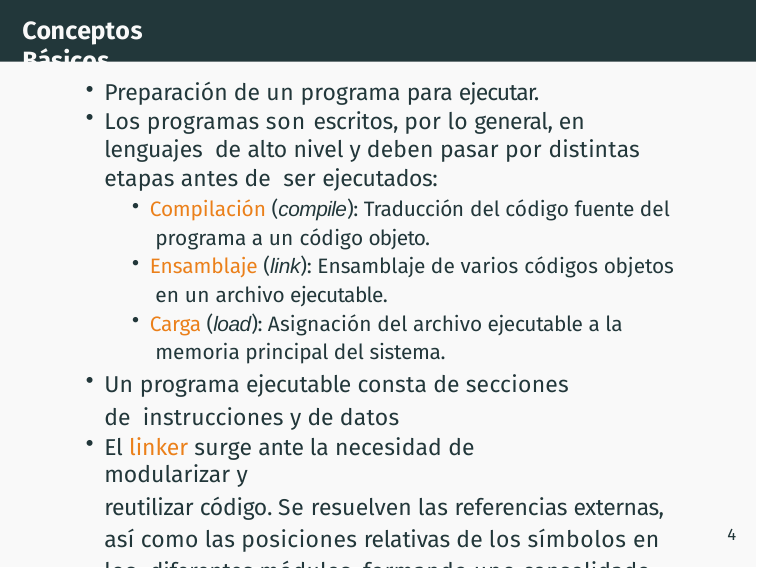

# Conceptos Básicos
Preparación de un programa para ejecutar.
Los programas son escritos, por lo general, en lenguajes  de alto nivel y deben pasar por distintas etapas antes de  ser ejecutados:
Compilación (compile): Traducción del código fuente del  programa a un código objeto.
Ensamblaje (link): Ensamblaje de varios códigos objetos  en un archivo ejecutable.
Carga (load): Asignación del archivo ejecutable a la  memoria principal del sistema.
Un programa ejecutable consta de secciones de  instrucciones y de datos
El linker surge ante la necesidad de modularizar y
reutilizar código. Se resuelven las referencias externas,  así como las posiciones relativas de los símbolos en los  diferentes módulos, formando uno consolidado.
4